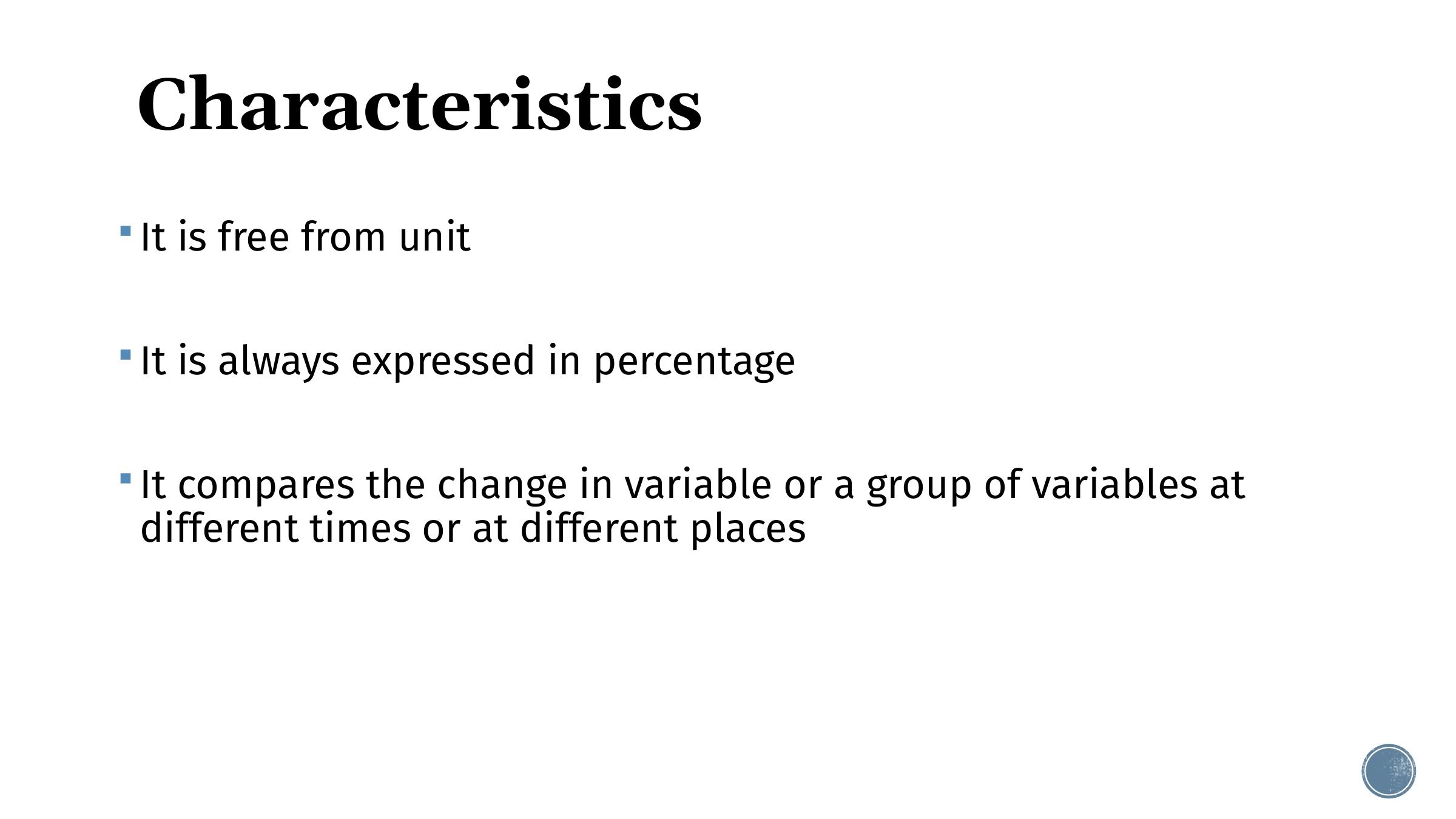

# Characteristics
It is free from unit

It is always expressed in percentage

It compares the change in variable or a group of variables at different times or at different places